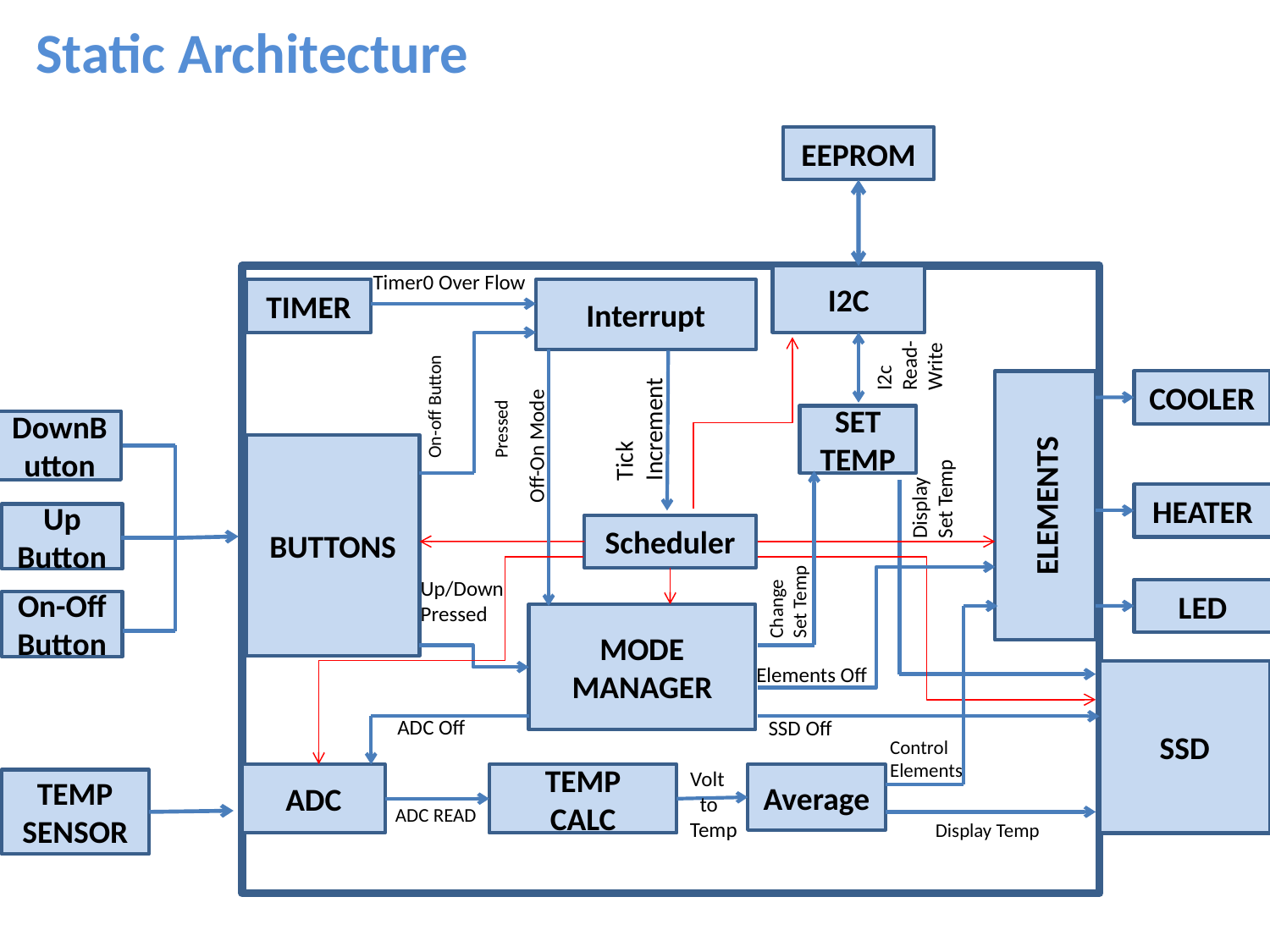

Static Architecture
EEPROM
Timer0 Over Flow

I2C
Interrupt
TIMER
I2c Read-Write
On-off Button                                                      Pressed
COOLER
Tick Increment
SET
TEMP
DownButton
Off-On Mode
BUTTONS
ELEMENTS
Display Set Temp
HEATER
Up Button
Scheduler
Up/Down
Pressed
Change Set Temp
LED
On-Off Button
MODE
MANAGER
Elements Off
SSD
ADC Off
SSD Off
Control Elements

\\

 Volt
   to
 Temp
ADC
TEMP
CALC
Average
TEMP SENSOR
ADC READ
Display Temp